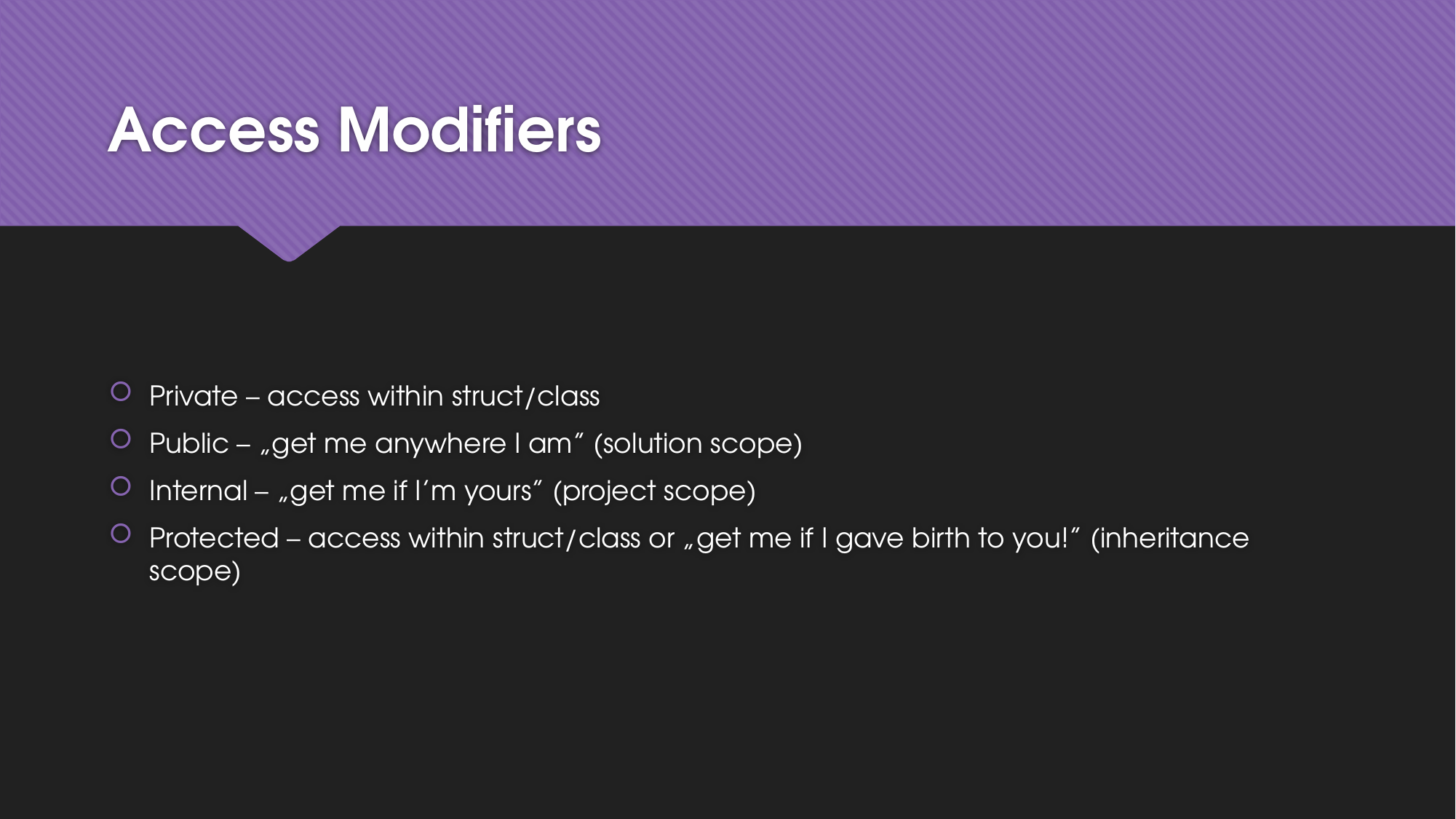

# Access Modifiers
Private – access within struct/class
Public – „get me anywhere I am” (solution scope)
Internal – „get me if I’m yours” (project scope)
Protected – access within struct/class or „get me if I gave birth to you!” (inheritance scope)